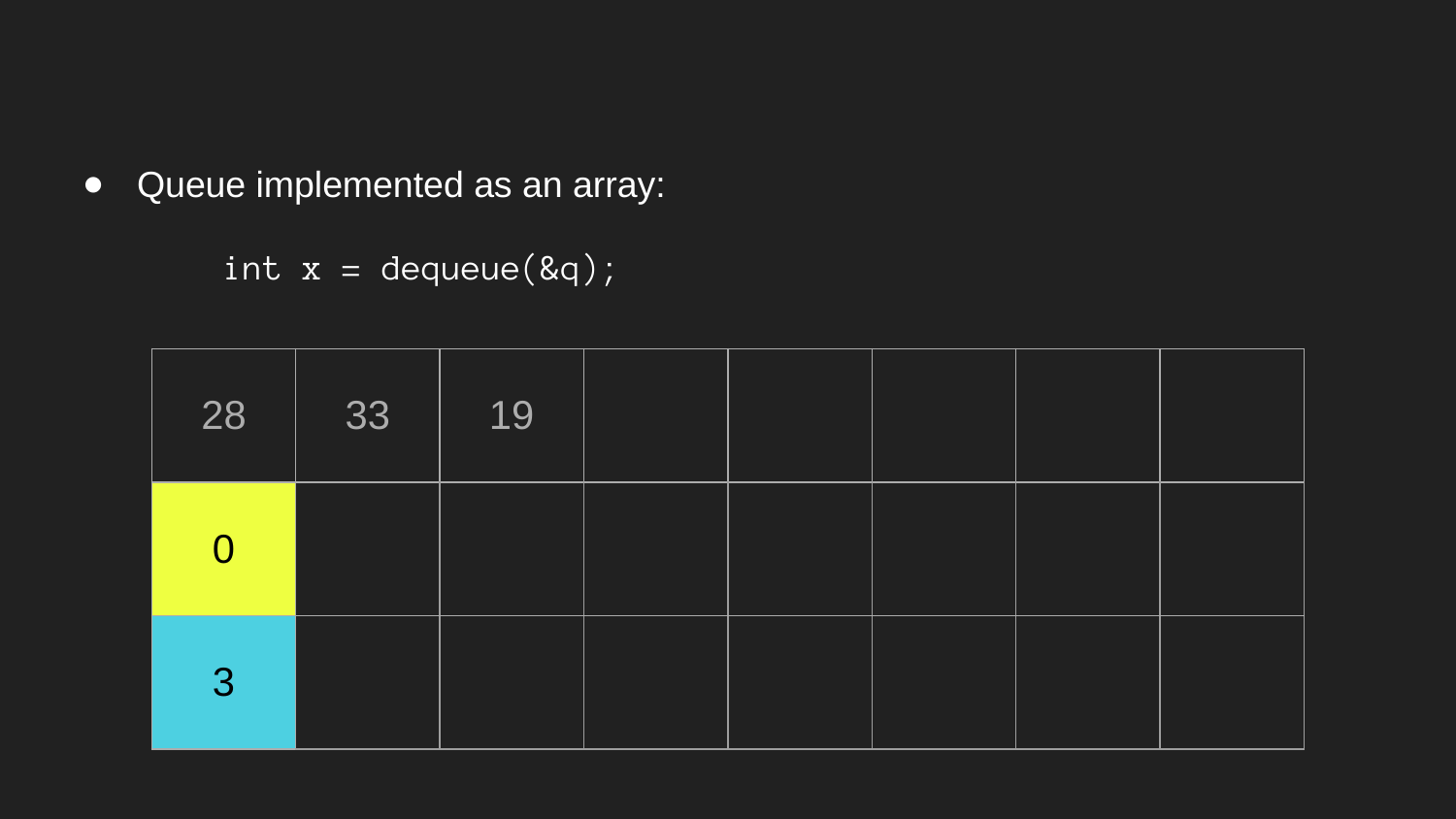

Queue implemented as an array:
        int x = dequeue(&q);

| 28 | 33 | 19 |  |  |  |  |  |
| --- | --- | --- | --- | --- | --- | --- | --- |
| 0 |  |  |  |  |  |  |  |
| 3 |  |  |  |  |  |  |  |